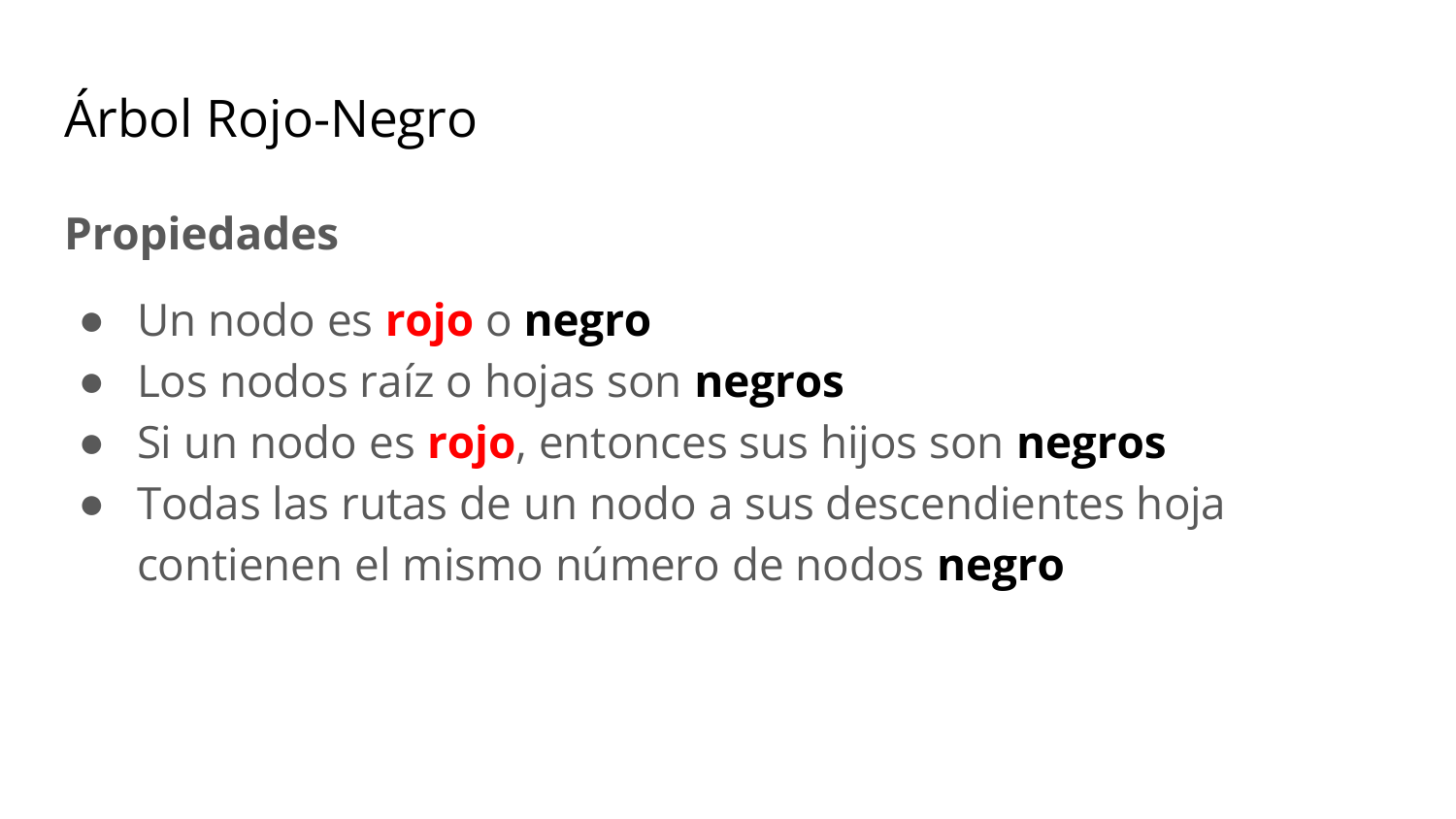

# Árbol Rojo-Negro
Propiedades
Un nodo es rojo o negro
Los nodos raíz o hojas son negros
Si un nodo es rojo, entonces sus hijos son negros
Todas las rutas de un nodo a sus descendientes hoja contienen el mismo número de nodos negro